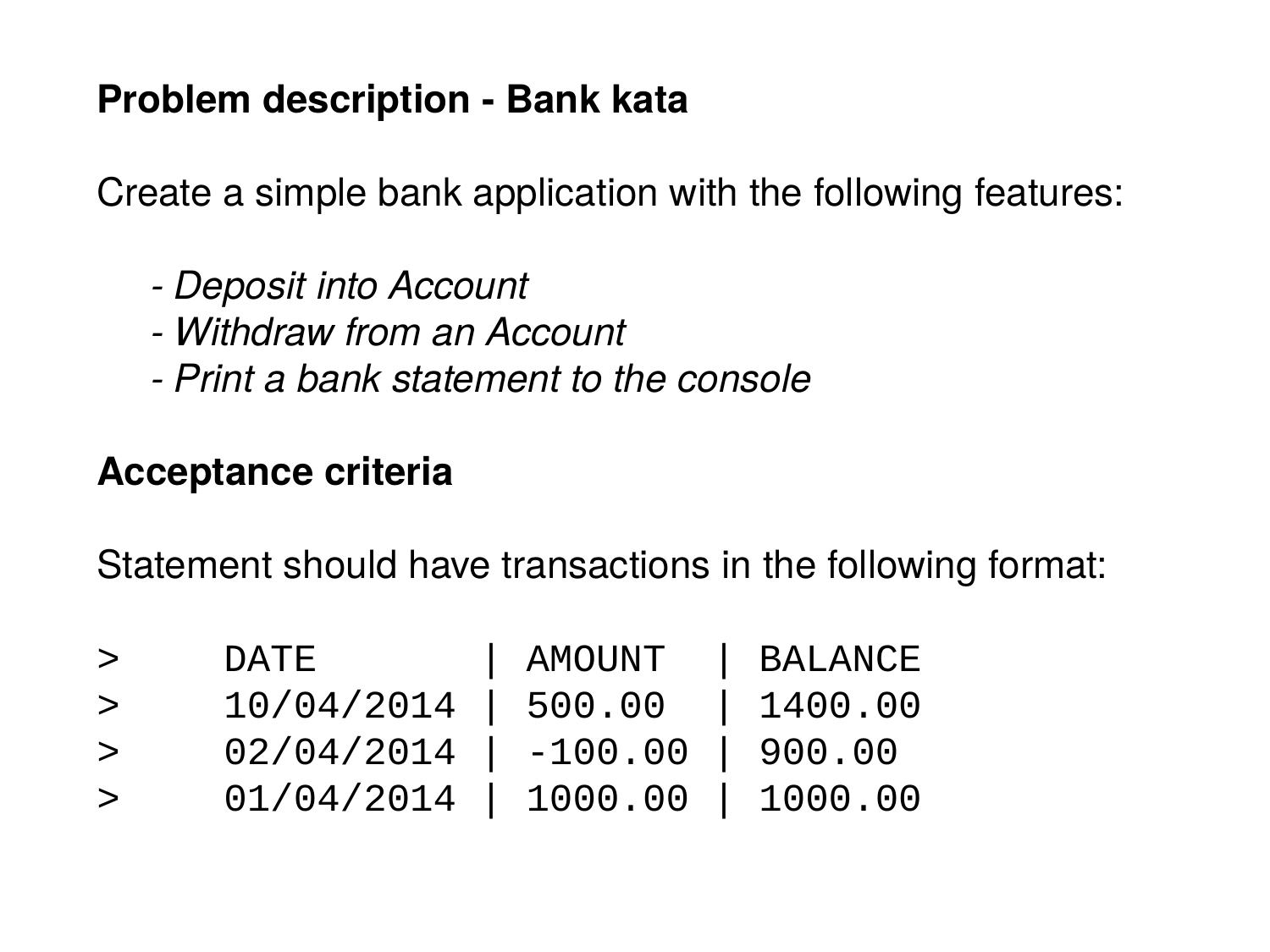

Problem description - Bank kata
 
Create a simple bank application with the following features:
     - Deposit into Account
     - Withdraw from an Account
     - Print a bank statement to the console
 
Acceptance criteria
Statement should have transactions in the following format:
>	DATE       | AMOUNT  | BALANCE
>	10/04/2014 | 500.00  | 1400.00
>	02/04/2014 | -100.00 | 900.00
>	01/04/2014 | 1000.00 | 1000.00